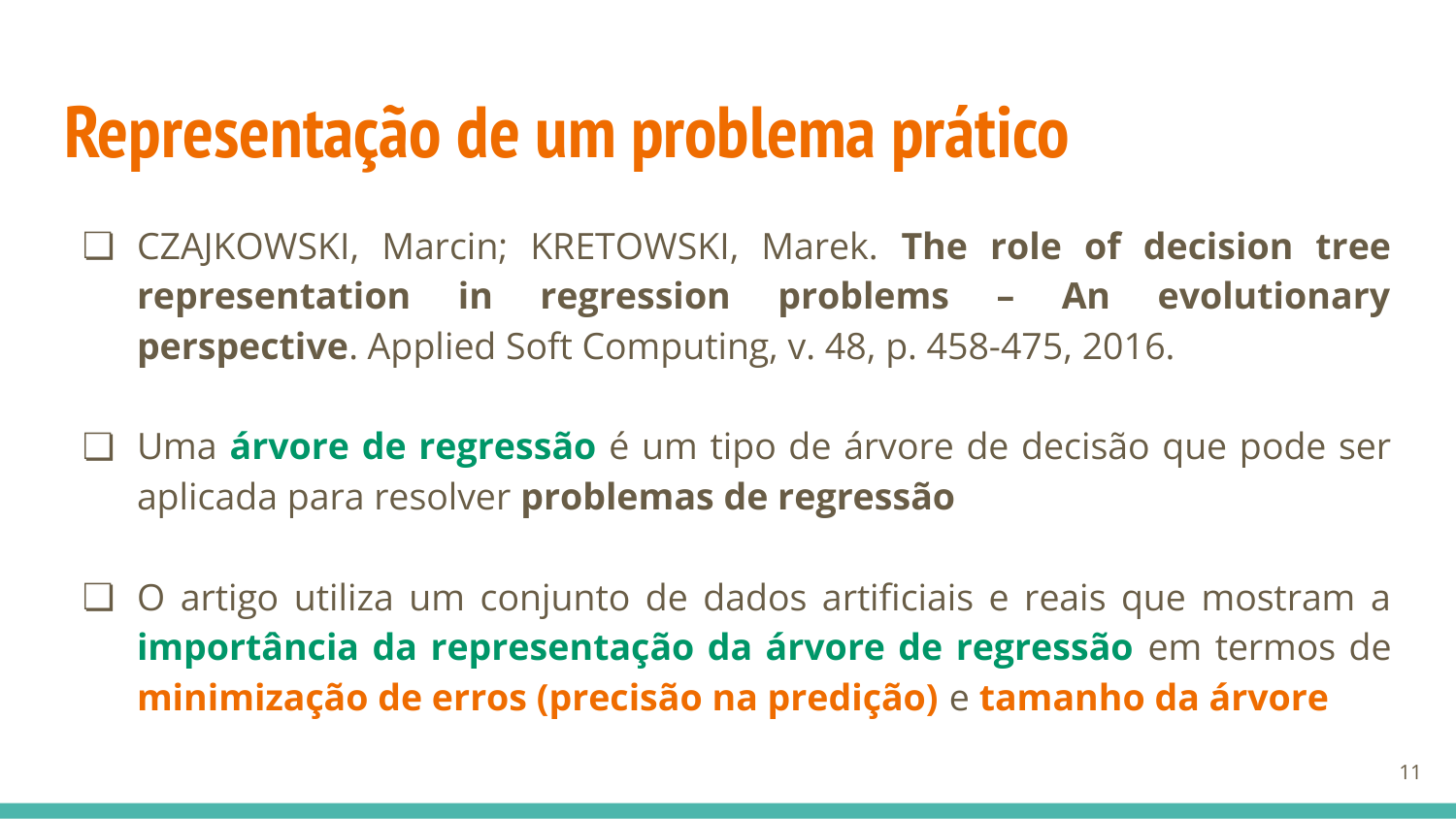

# Representação de um problema prático
CZAJKOWSKI, Marcin; KRETOWSKI, Marek. The role of decision tree representation in regression problems – An evolutionary perspective. Applied Soft Computing, v. 48, p. 458-475, 2016.

Uma árvore de regressão é um tipo de árvore de decisão que pode ser aplicada para resolver problemas de regressão

O artigo utiliza um conjunto de dados artificiais e reais que mostram a importância da representação da árvore de regressão em termos de minimização de erros (precisão na predição) e tamanho da árvore
11